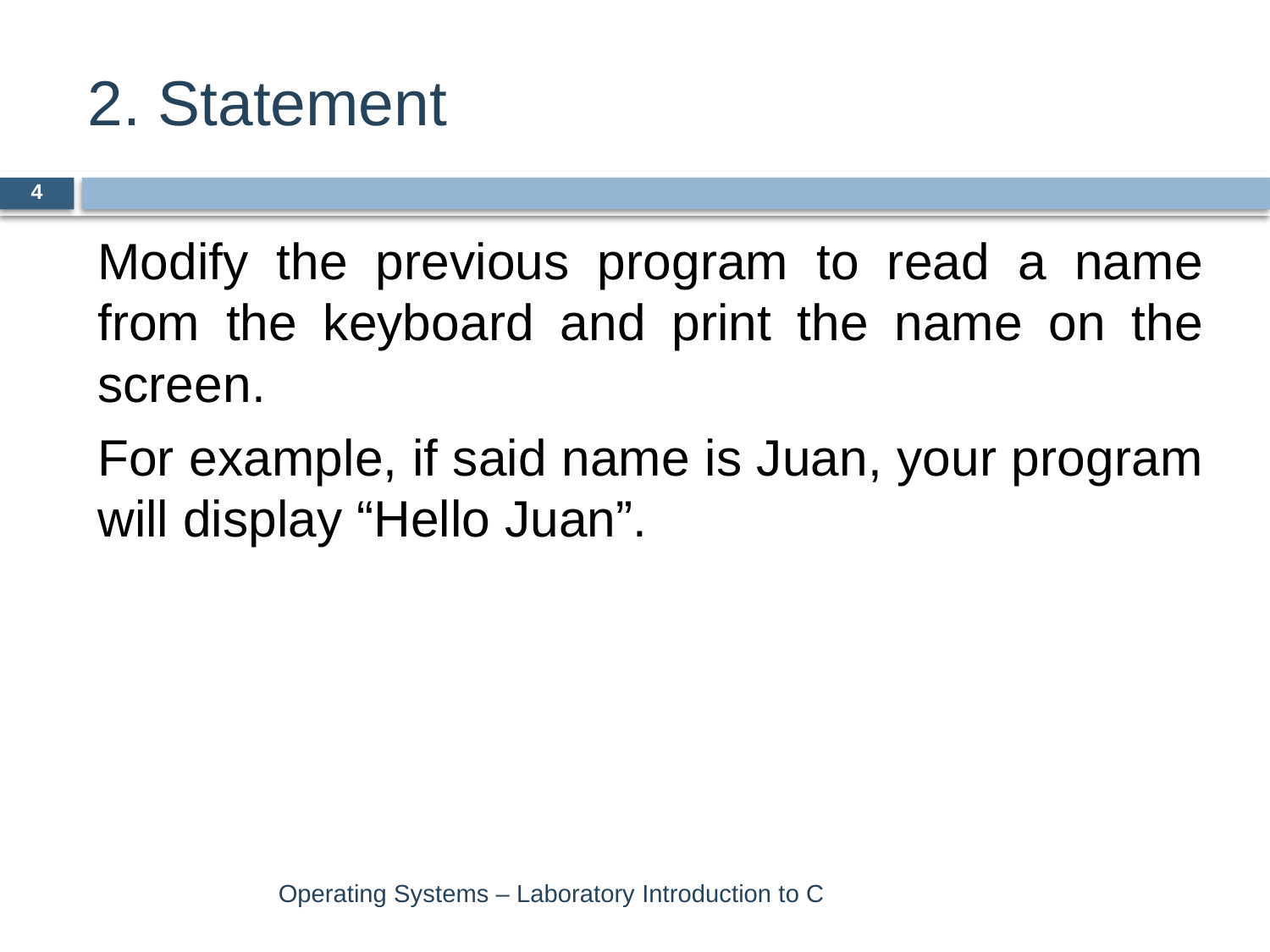

# 2. Statement
4
Modify the previous program to read a name from the keyboard and print the name on the screen.
For example, if said name is Juan, your program will display “Hello Juan”.
Operating Systems – Laboratory Introduction to C